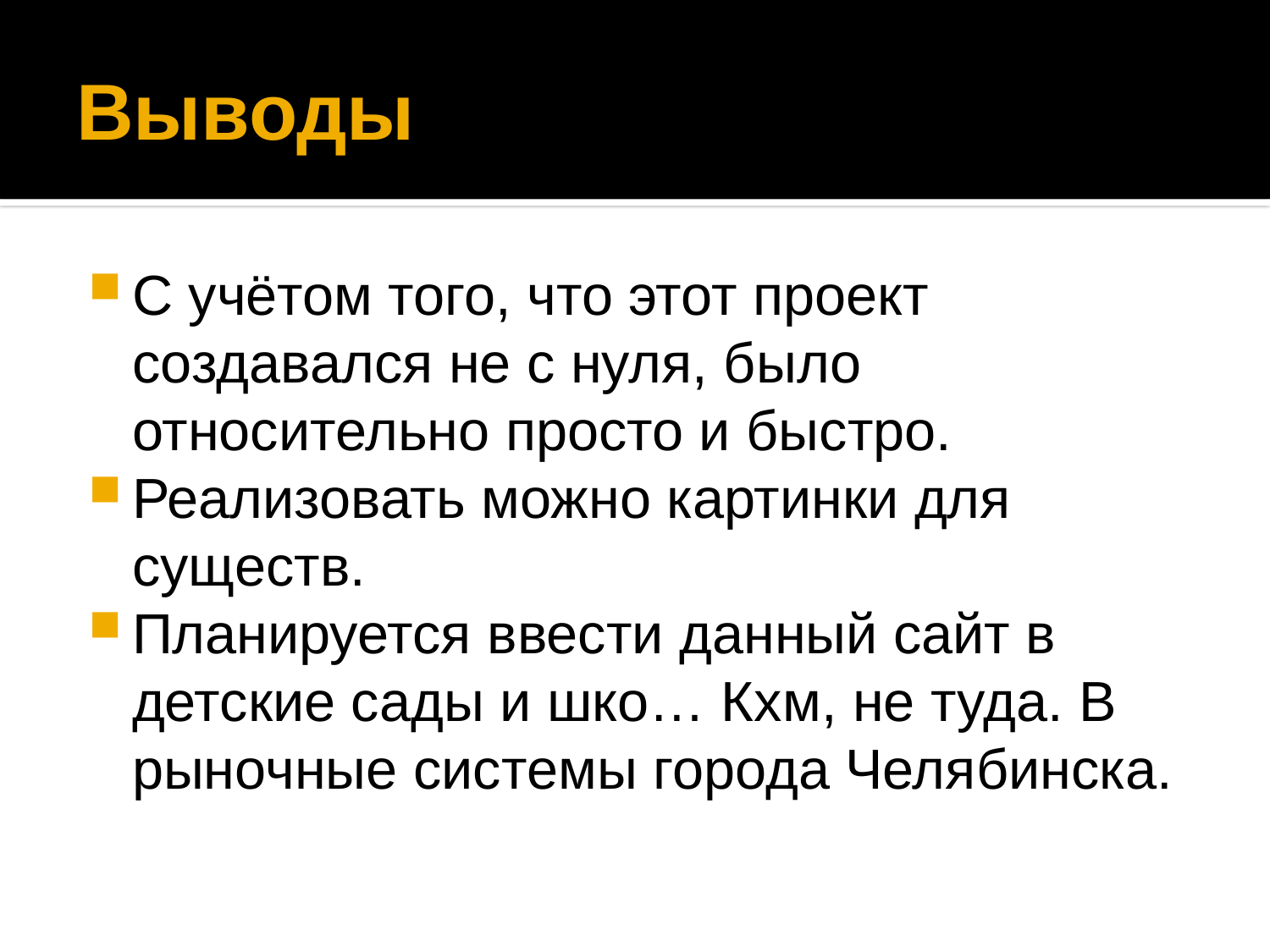

# Выводы
С учётом того, что этот проект создавался не с нуля, было относительно просто и быстро.
Реализовать можно картинки для существ.
Планируется ввести данный сайт в детские сады и шко… Кхм, не туда. В рыночные системы города Челябинска.